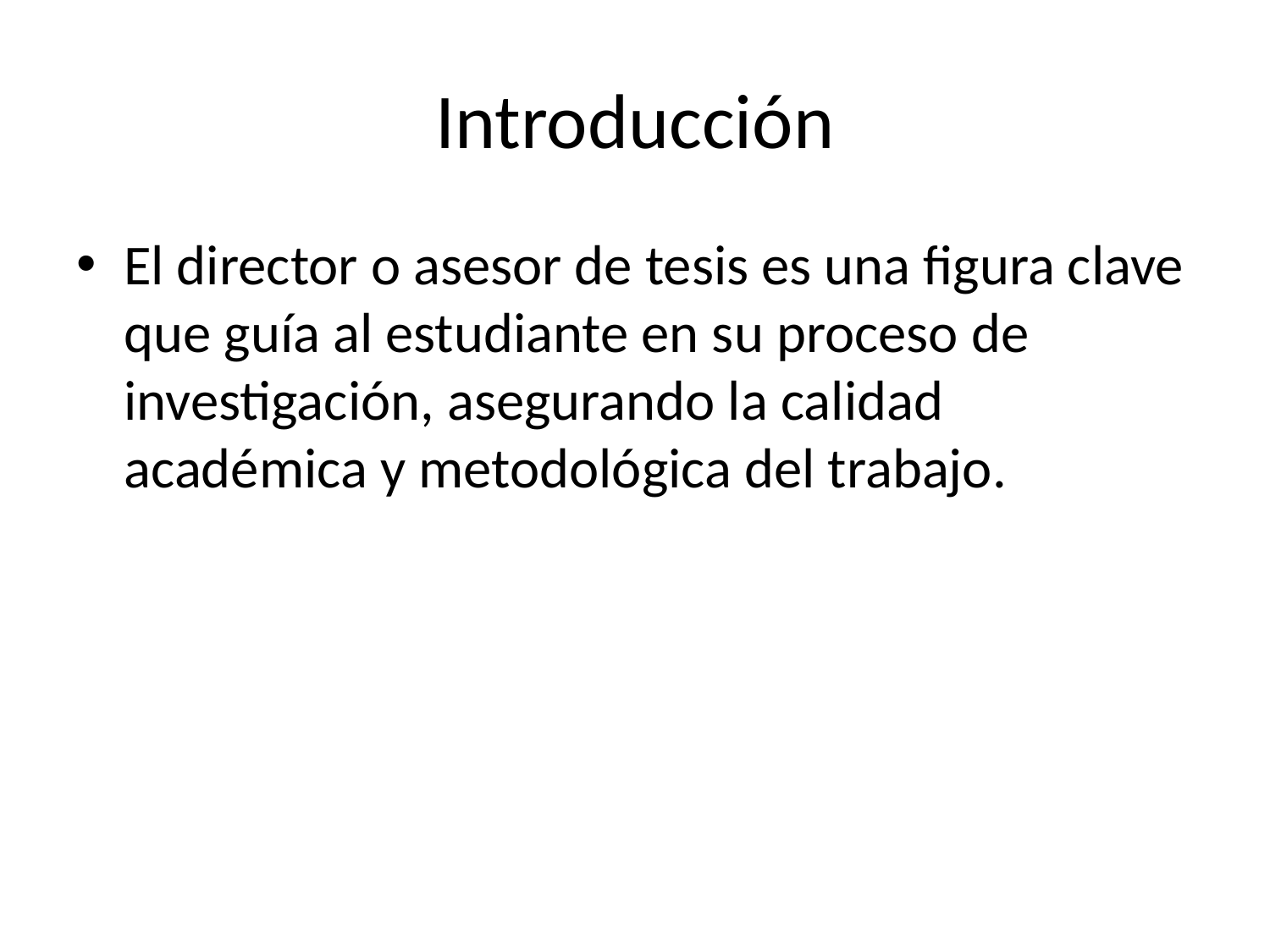

# Introducción
El director o asesor de tesis es una figura clave que guía al estudiante en su proceso de investigación, asegurando la calidad académica y metodológica del trabajo.